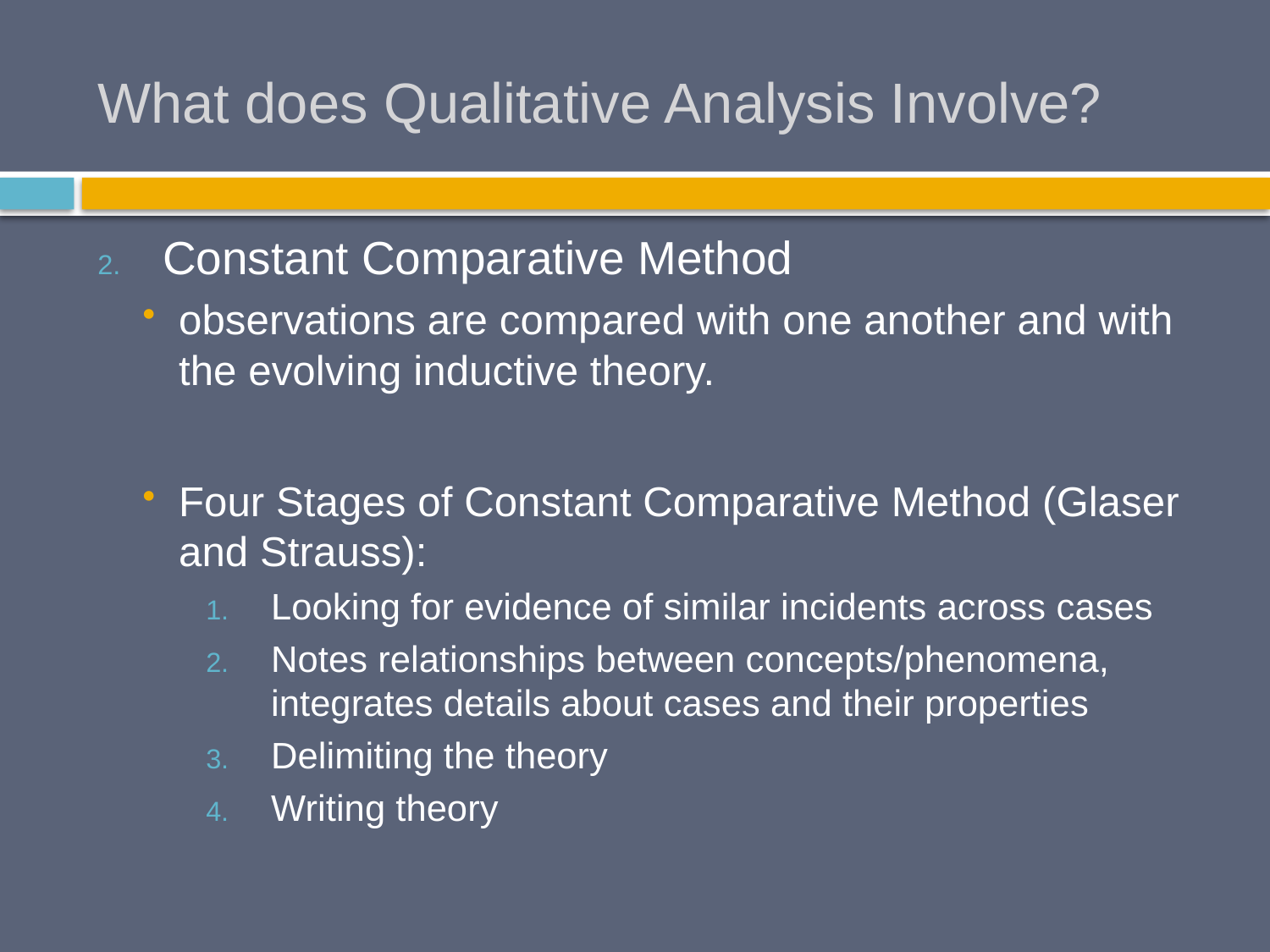

# What does Qualitative Analysis Involve?
Constant Comparative Method
observations are compared with one another and with the evolving inductive theory.

Four Stages of Constant Comparative Method (Glaser and Strauss):
Looking for evidence of similar incidents across cases
Notes relationships between concepts/phenomena, integrates details about cases and their properties
Delimiting the theory
Writing theory